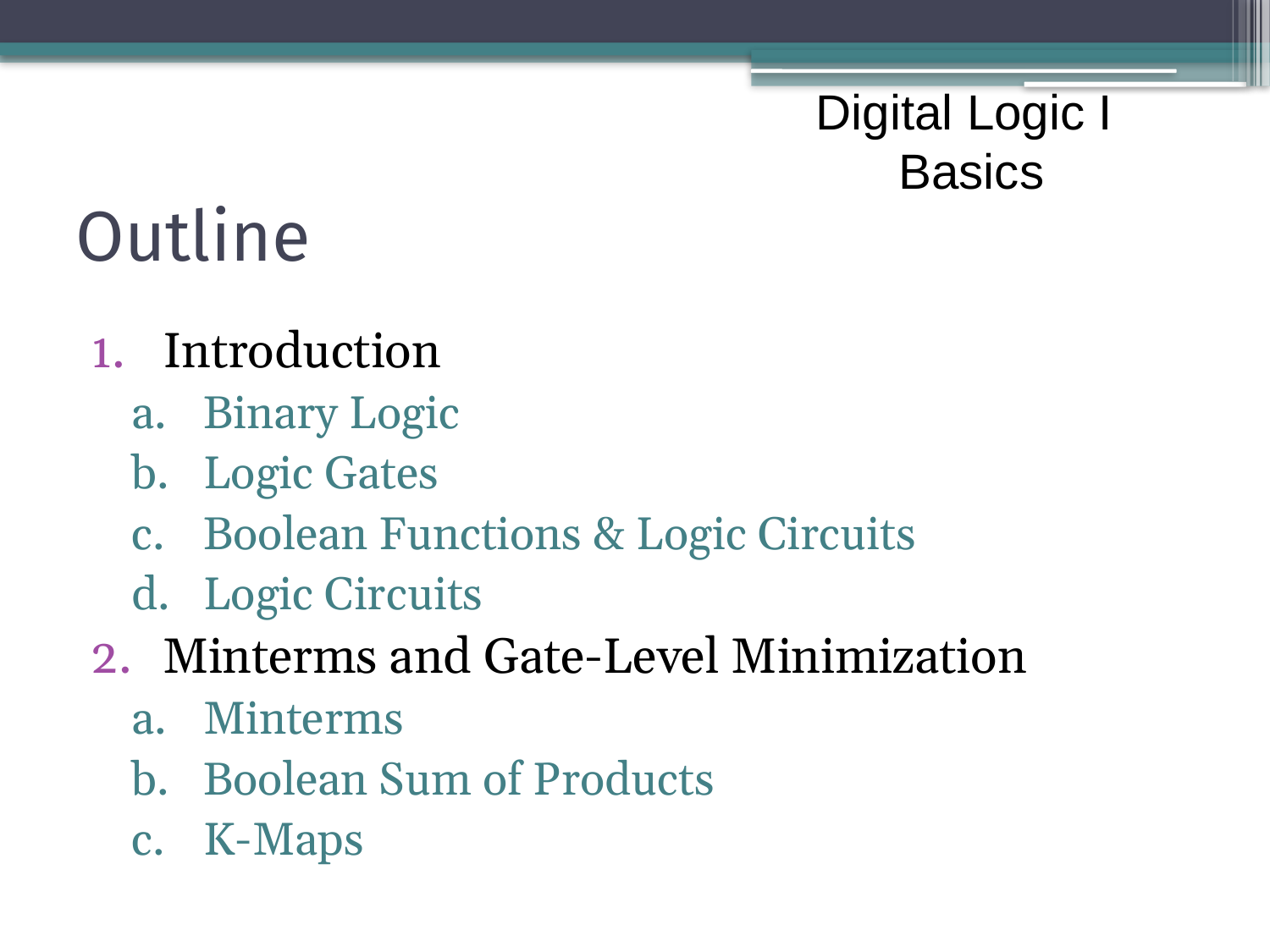

Digital Logic I
Basics
# Outline
Introduction
Binary Logic
Logic Gates
Boolean Functions & Logic Circuits
Logic Circuits
Minterms and Gate-Level Minimization
Minterms
Boolean Sum of Products
K-Maps